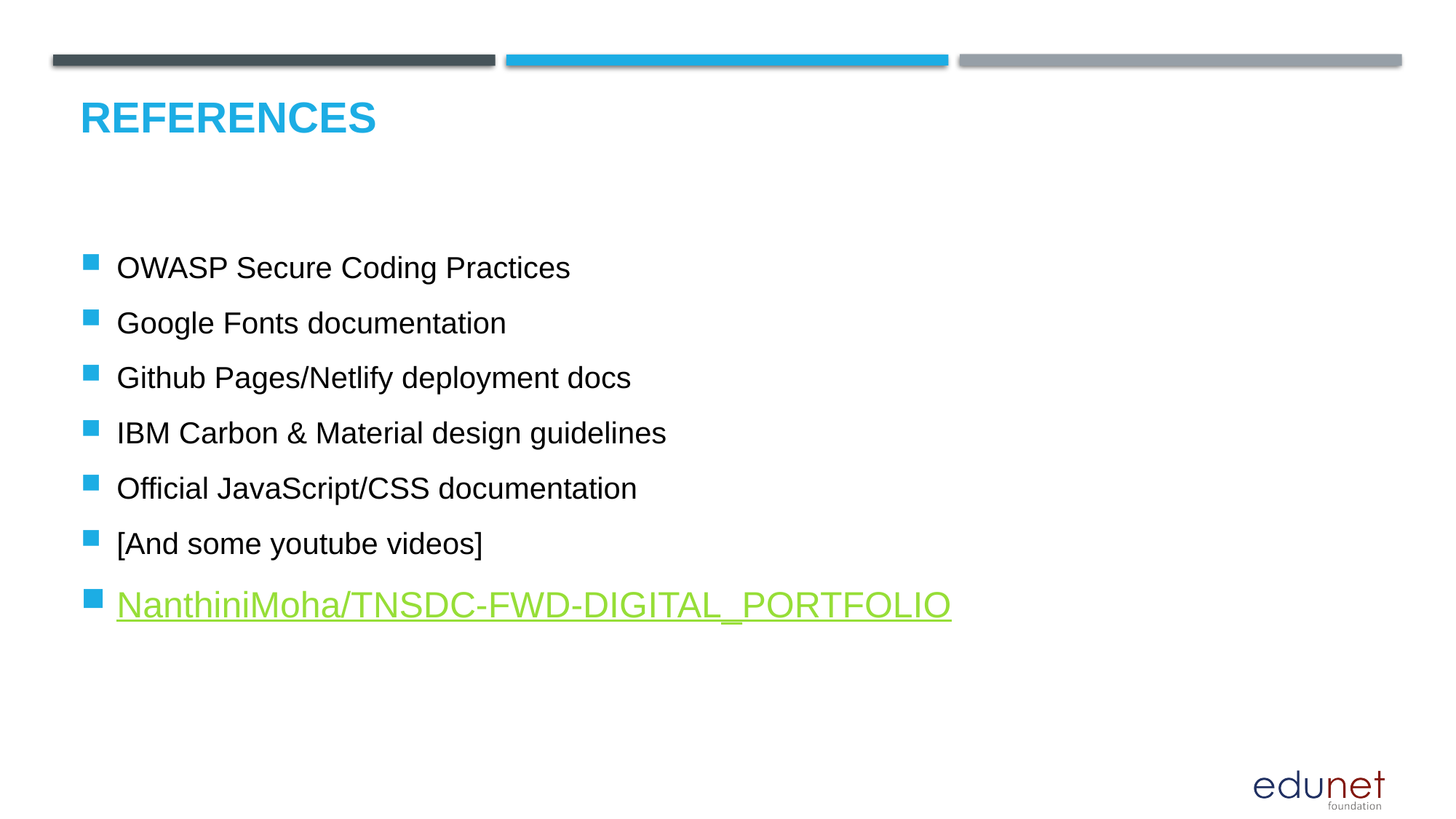

# References
OWASP Secure Coding Practices
Google Fonts documentation
Github Pages/Netlify deployment docs
IBM Carbon & Material design guidelines
Official JavaScript/CSS documentation
[And some youtube videos]
NanthiniMoha/TNSDC-FWD-DIGITAL_PORTFOLIO